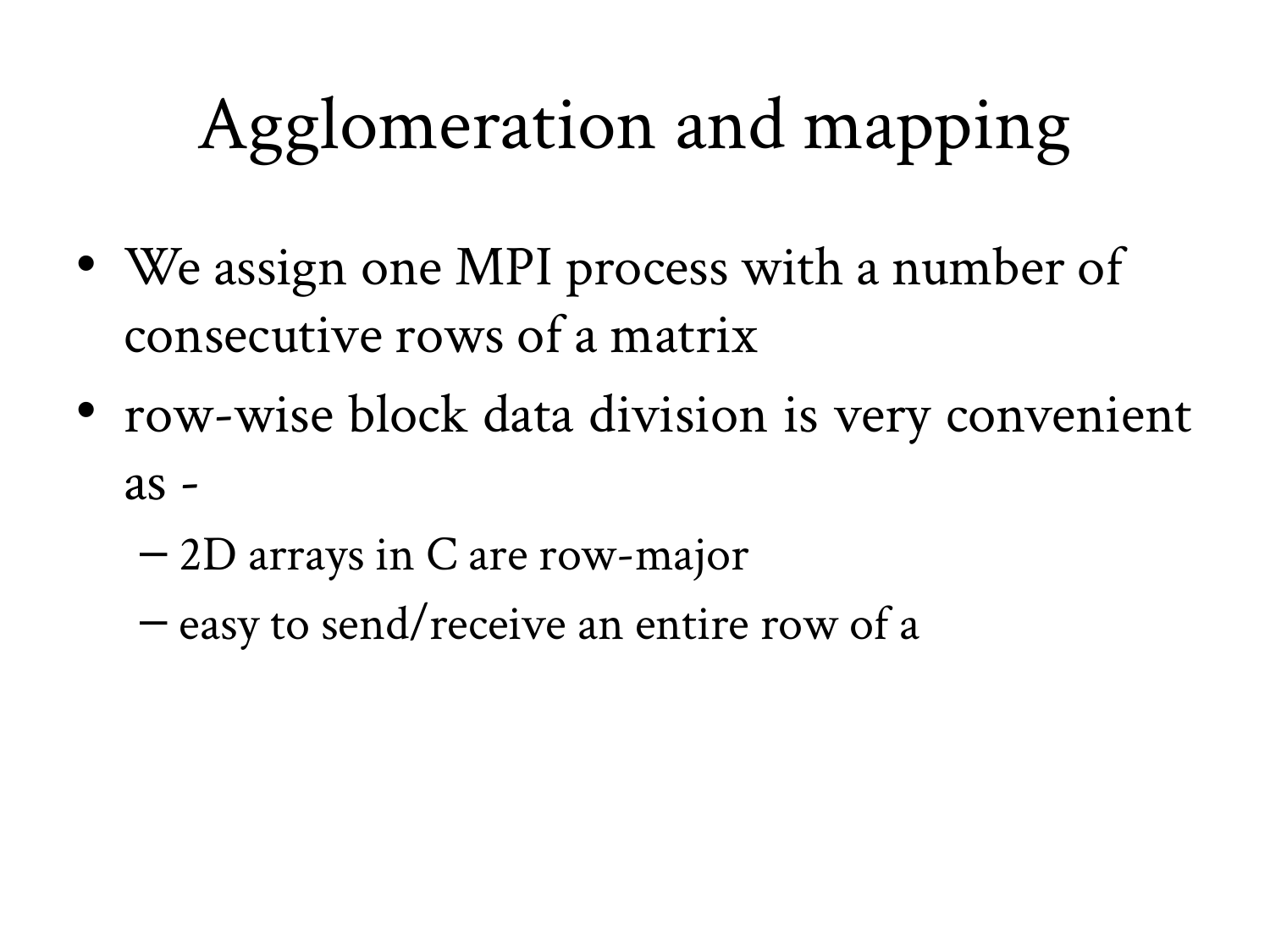

# Agglomeration and mapping
We assign one MPI process with a number of consecutive rows of a matrix
row-wise block data division is very convenient as -
2D arrays in C are row-major
easy to send/receive an entire row of a